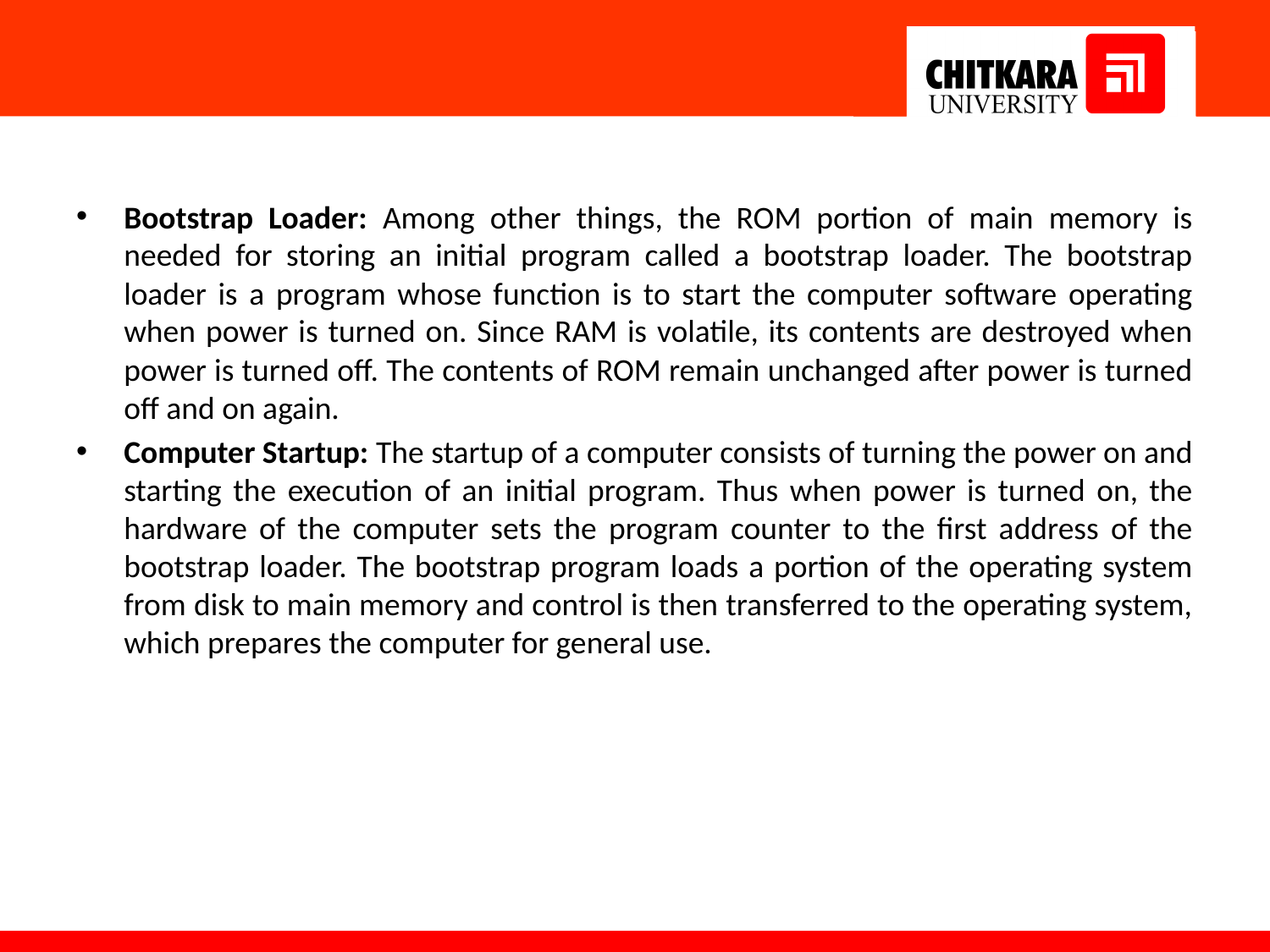

#
Bootstrap Loader: Among other things, the ROM portion of main memory is needed for storing an initial program called a bootstrap loader. The bootstrap loader is a program whose function is to start the computer software operating when power is turned on. Since RAM is volatile, its contents are destroyed when power is turned off. The contents of ROM remain unchanged after power is turned off and on again.
Computer Startup: The startup of a computer consists of turning the power on and starting the execution of an initial program. Thus when power is turned on, the hardware of the computer sets the program counter to the first address of the bootstrap loader. The bootstrap program loads a portion of the operating system from disk to main memory and control is then transferred to the operating system, which prepares the computer for general use.